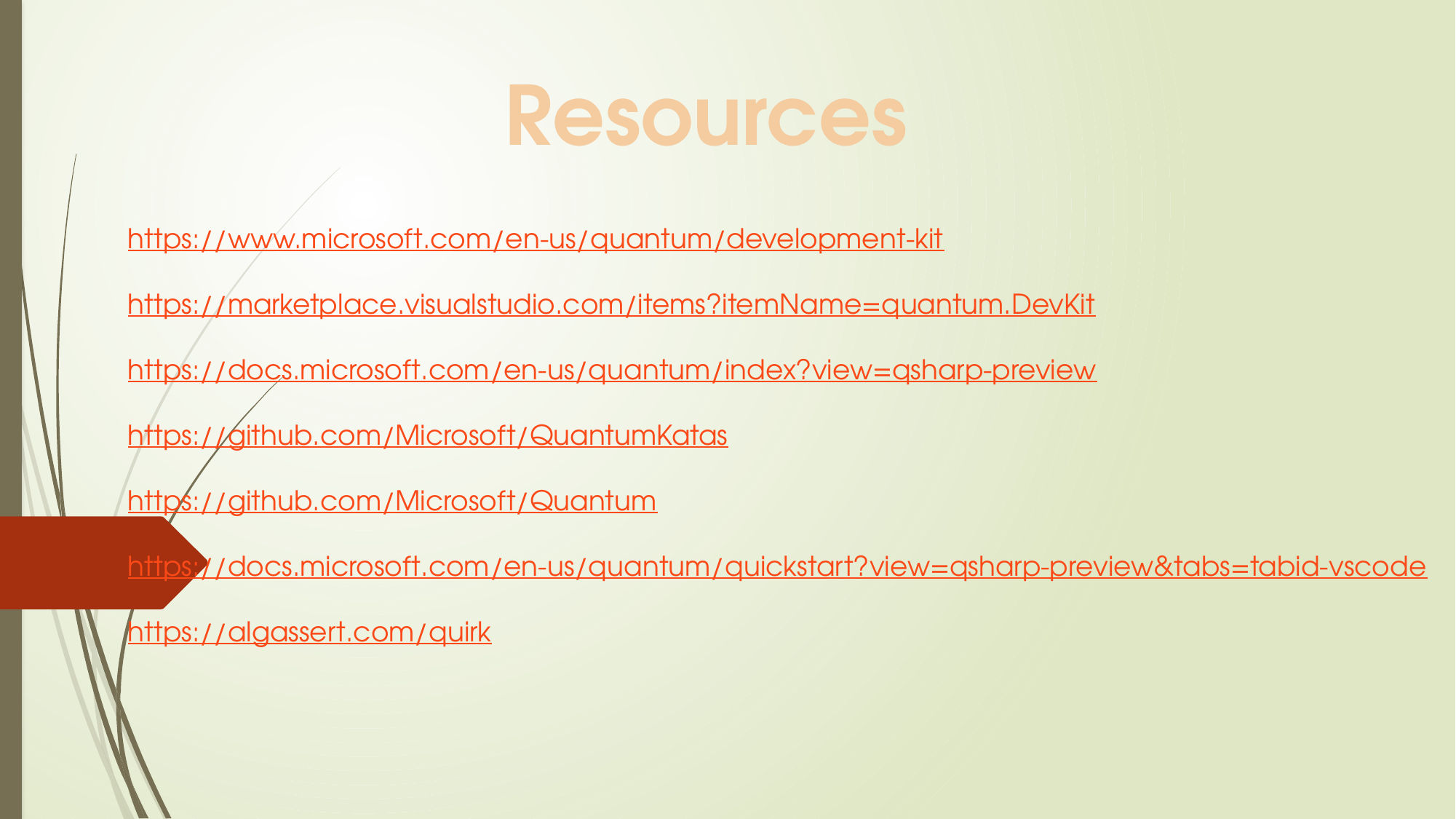

Resources
https://www.microsoft.com/en-us/quantum/development-kit

https://marketplace.visualstudio.com/items?itemName=quantum.DevKit

https://docs.microsoft.com/en-us/quantum/index?view=qsharp-preview

https://github.com/Microsoft/QuantumKatas

https://github.com/Microsoft/Quantum

https://docs.microsoft.com/en-us/quantum/quickstart?view=qsharp-preview&tabs=tabid-vscode

https://algassert.com/quirk